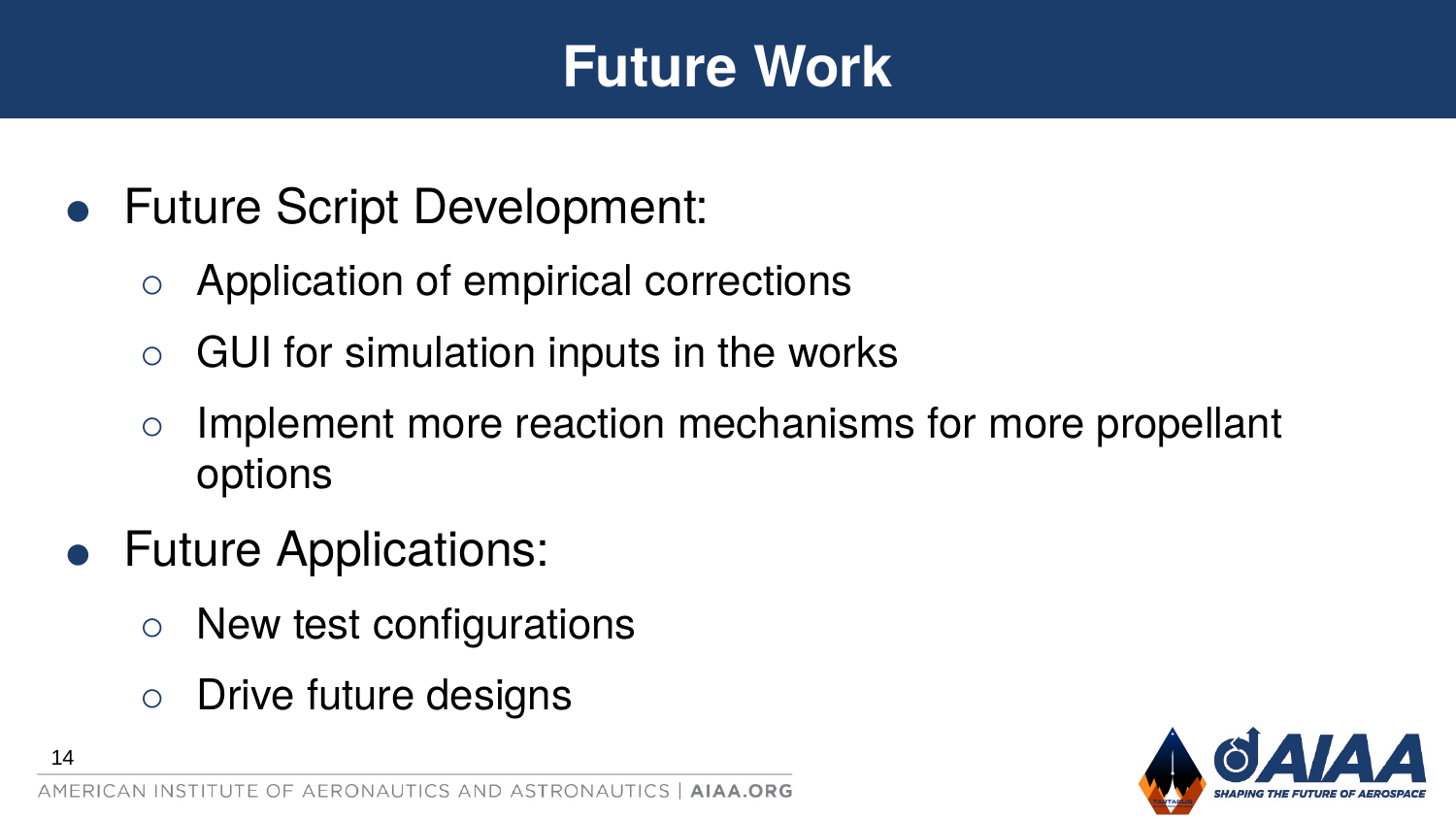

# Future Work
Future Script Development:
Application of empirical corrections
GUI for simulation inputs in the works
Implement more reaction mechanisms for more propellant options
Future Applications:
New test configurations
Drive future designs
14